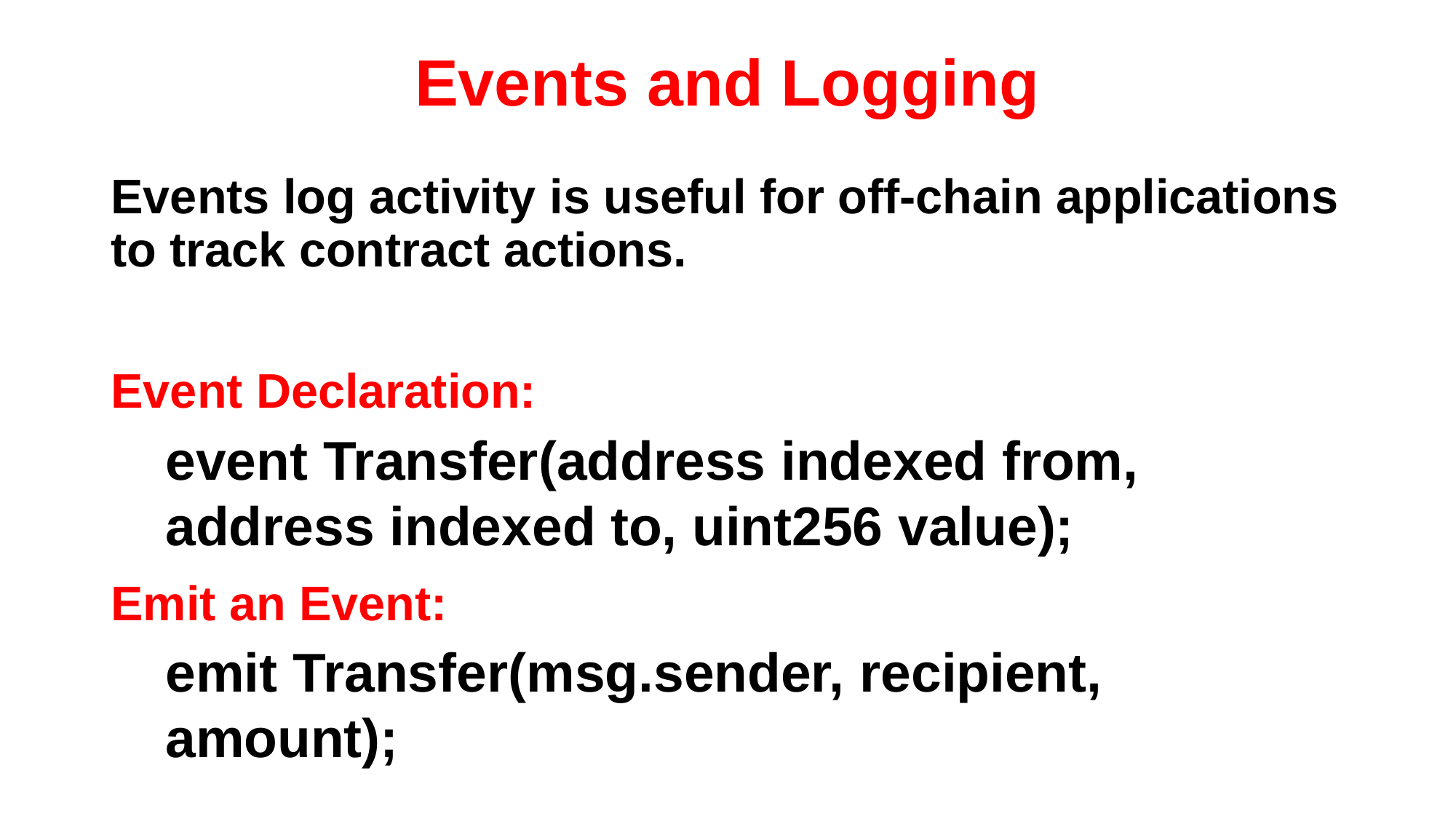

# Events and Logging
Events log activity is useful for off-chain applications to track contract actions.

Event Declaration:
event Transfer(address indexed from, address indexed to, uint256 value);
Emit an Event:
emit Transfer(msg.sender, recipient, amount);